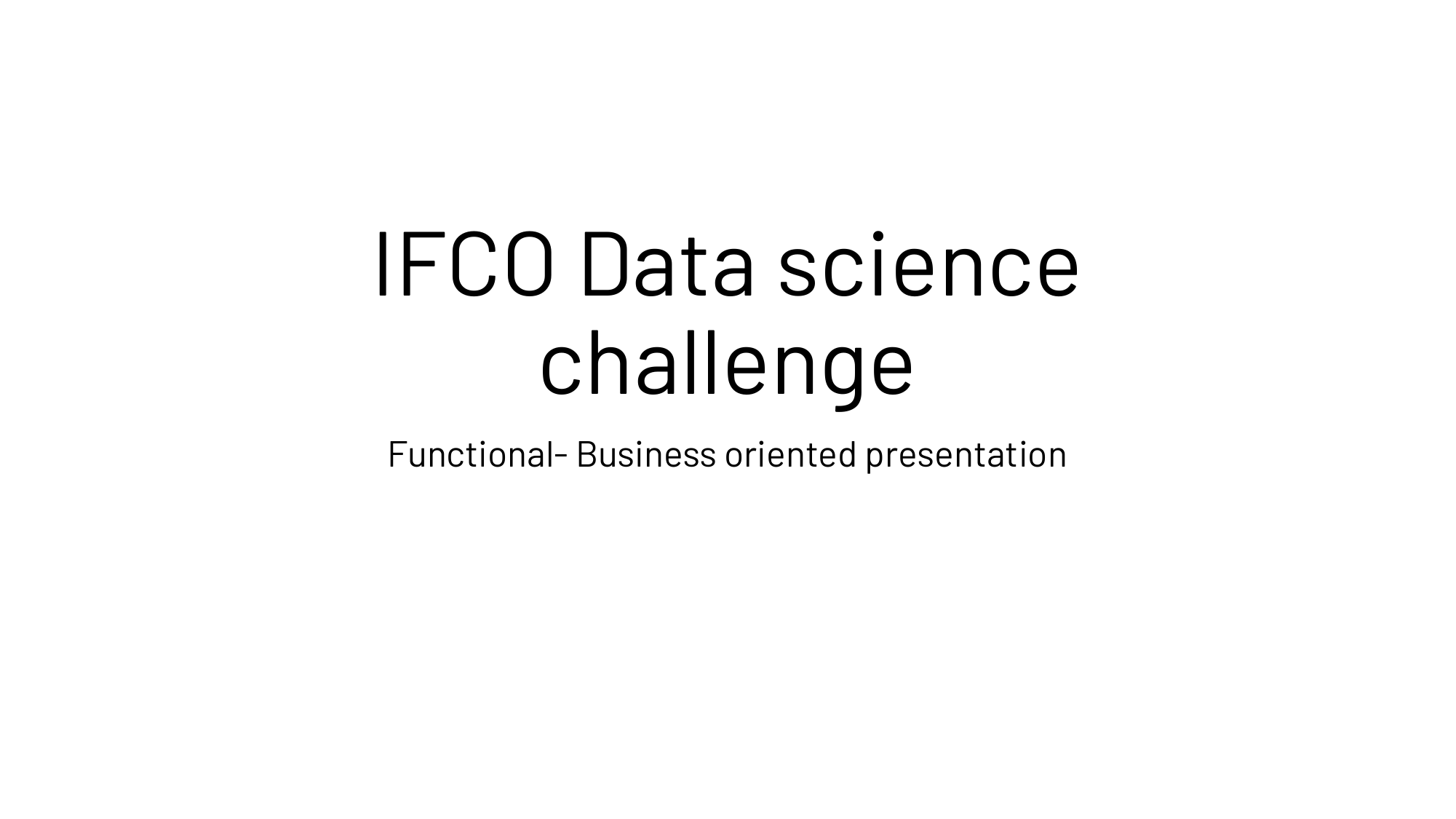

# IFCO Data science challenge
Functional- Business oriented presentation